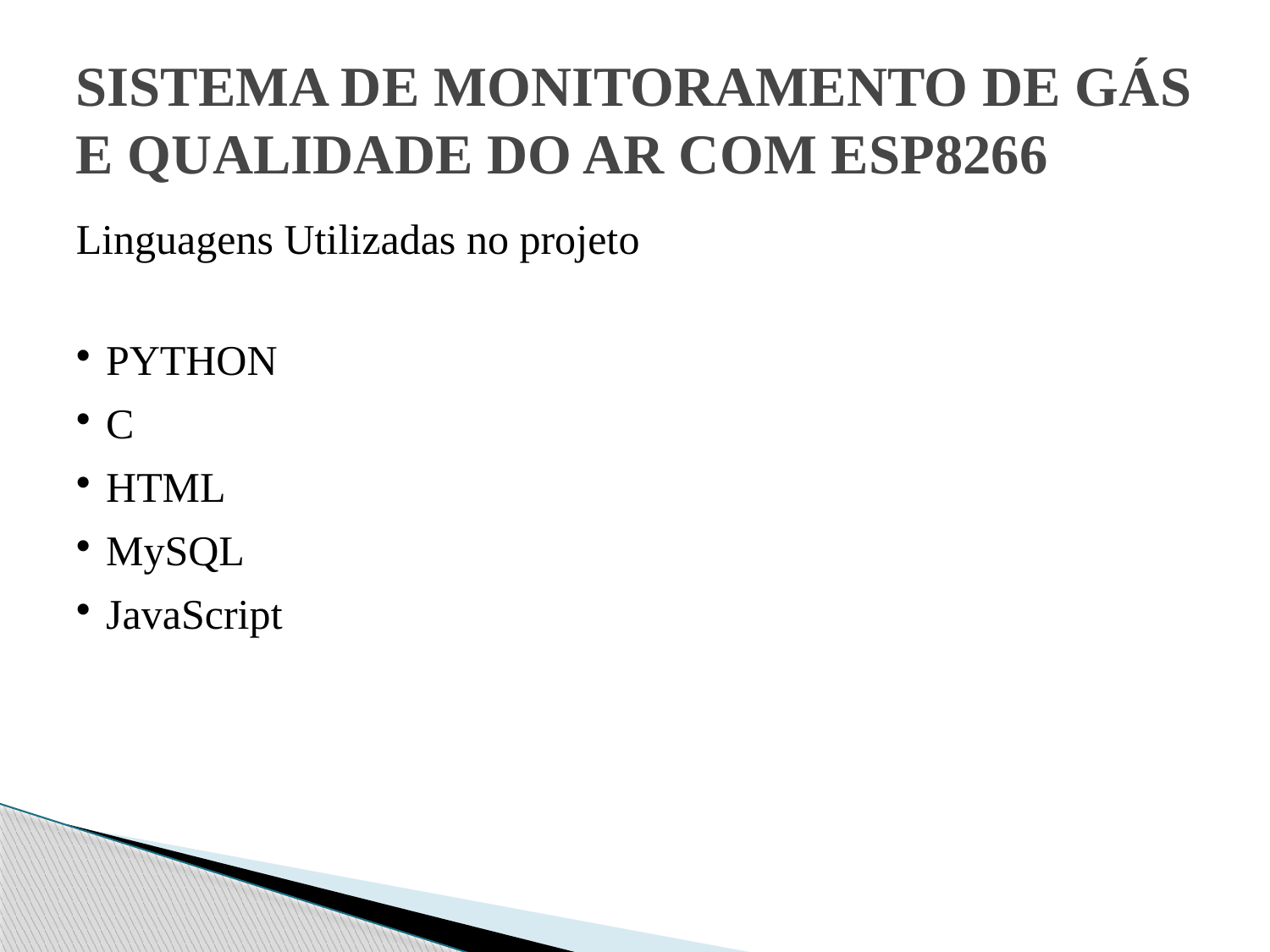

# SISTEMA DE MONITORAMENTO DE GÁS E QUALIDADE DO AR COM ESP8266
Linguagens Utilizadas no projeto

PYTHON
C
HTML
MySQL
JavaScript